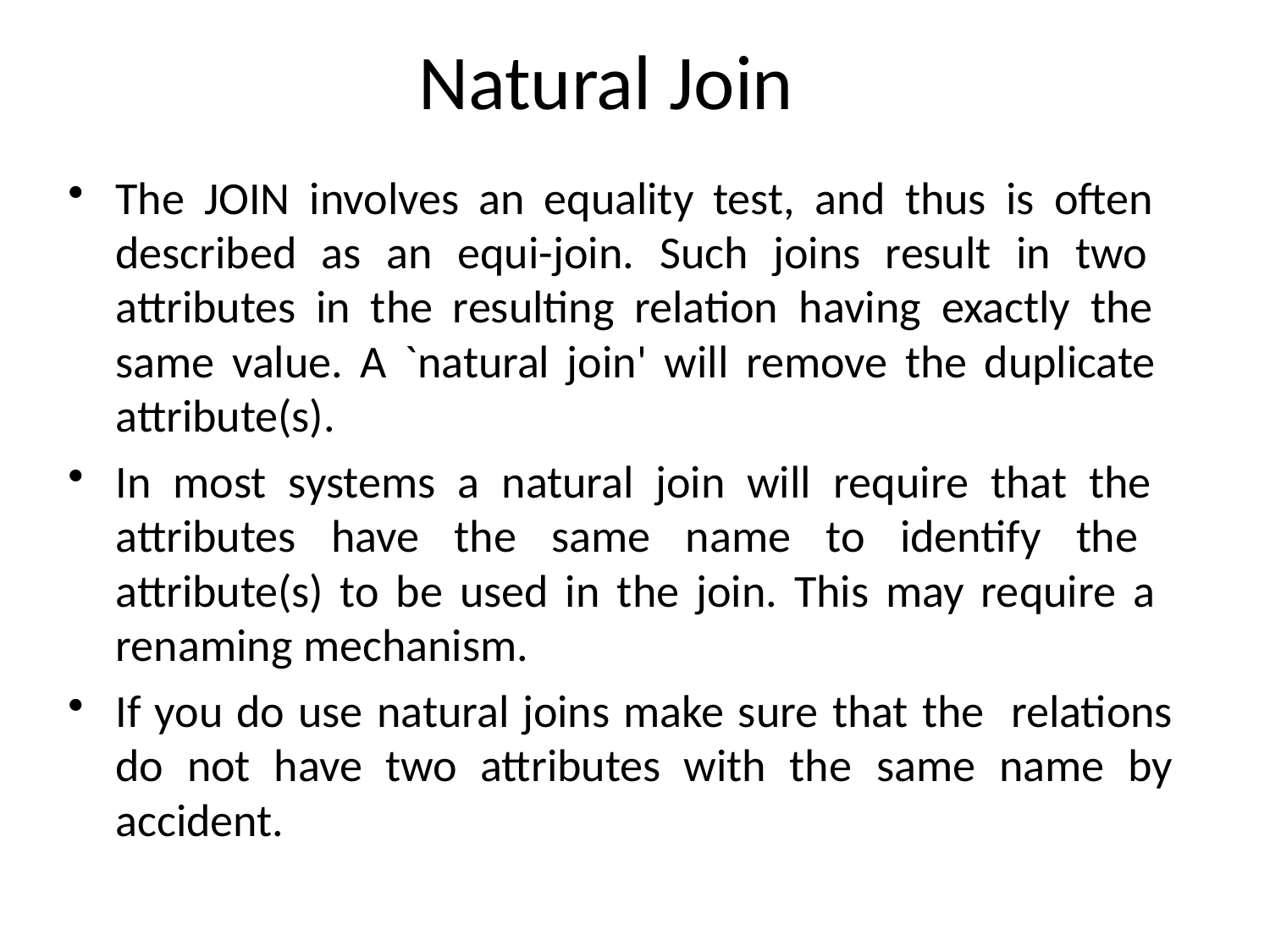

# Natural Join
The JOIN involves an equality test, and thus is often  described as an equi-join. Such joins result in two  attributes in the resulting relation having exactly the  same value. A `natural join' will remove the duplicate  attribute(s).
In most systems a natural join will require that the  attributes have the same name to identify the  attribute(s) to be used in the join. This may require a  renaming mechanism.
If you do use natural joins make sure that the  relations do not have two attributes with the same name by accident.